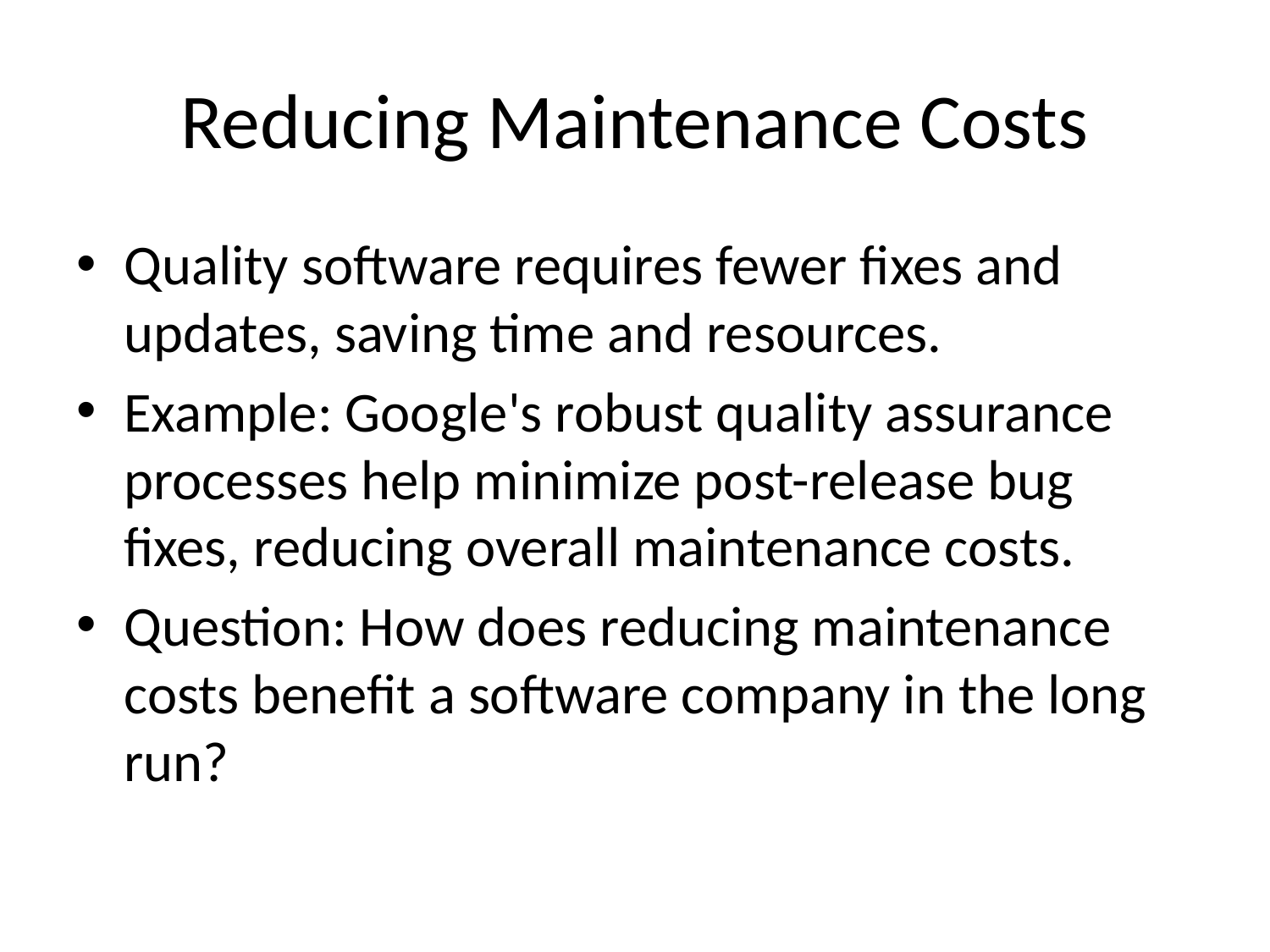

# Reducing Maintenance Costs
Quality software requires fewer fixes and updates, saving time and resources.
Example: Google's robust quality assurance processes help minimize post-release bug fixes, reducing overall maintenance costs.
Question: How does reducing maintenance costs benefit a software company in the long run?